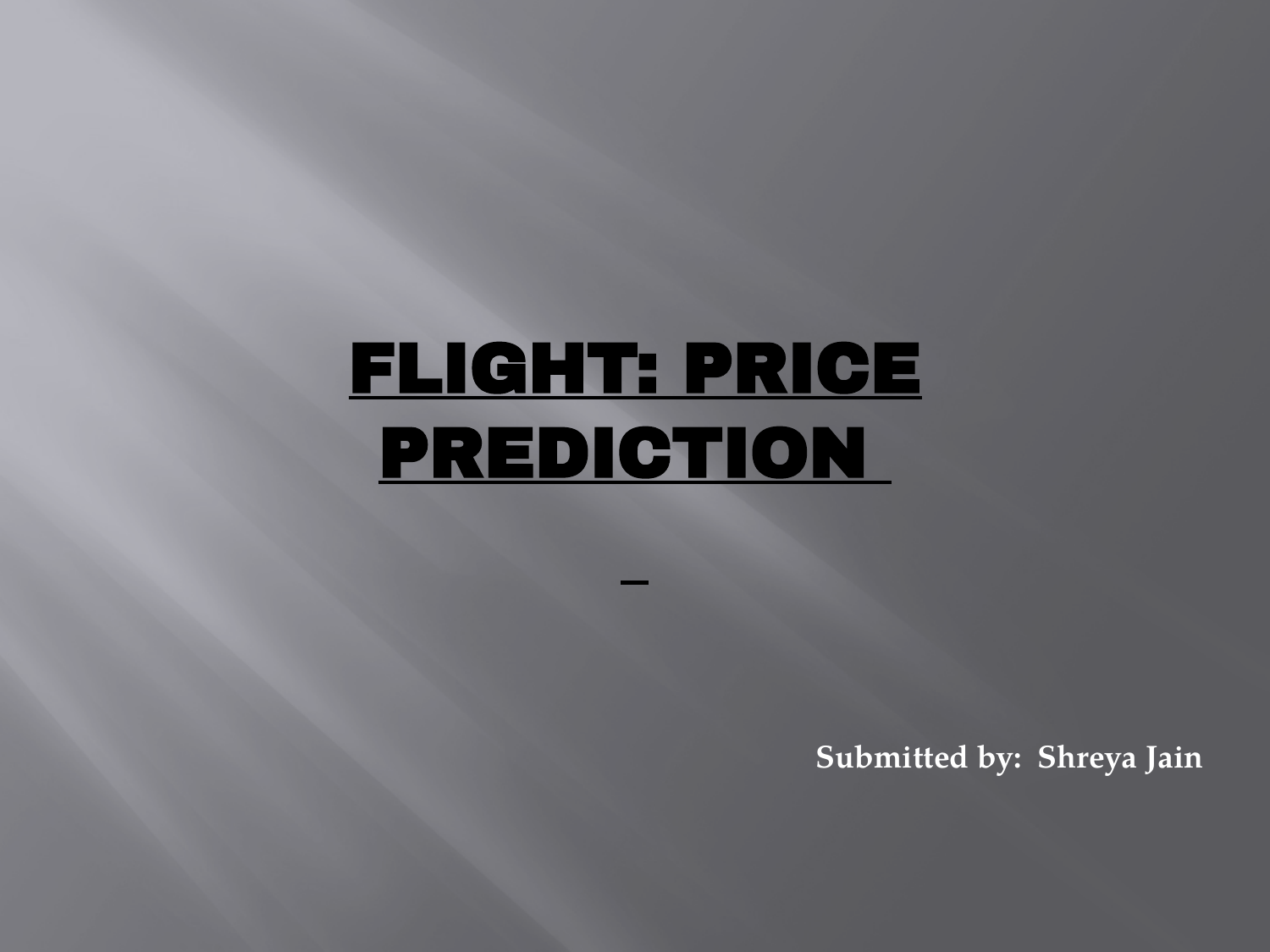

# FLIGHT: PRICE PREDICTION
                                                           Submitted by:  Shreya Jain